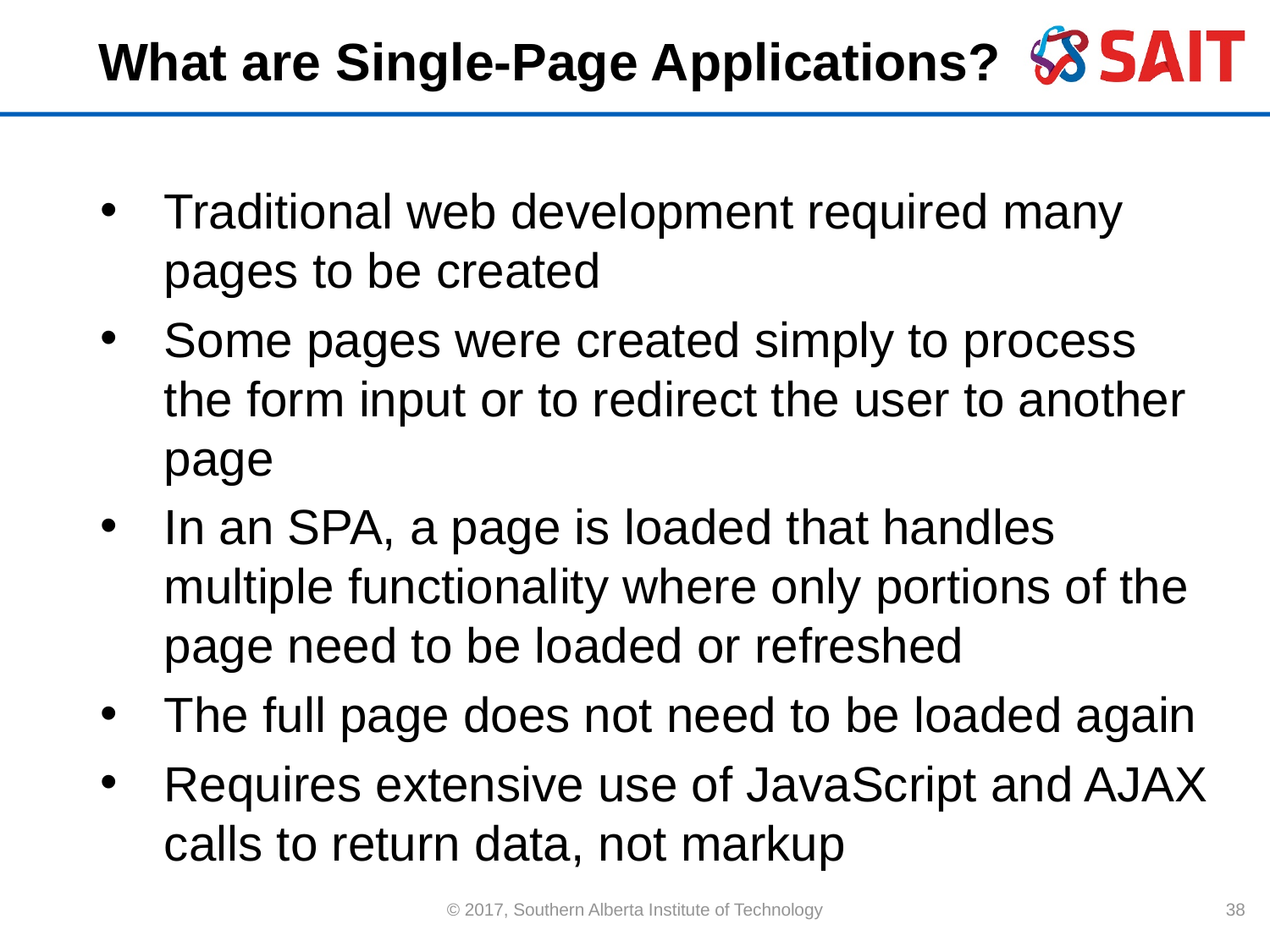

# What are Single-Page Applications?
Traditional web development required many pages to be created
Some pages were created simply to process the form input or to redirect the user to another page
In an SPA, a page is loaded that handles multiple functionality where only portions of the page need to be loaded or refreshed
The full page does not need to be loaded again
Requires extensive use of JavaScript and AJAX calls to return data, not markup